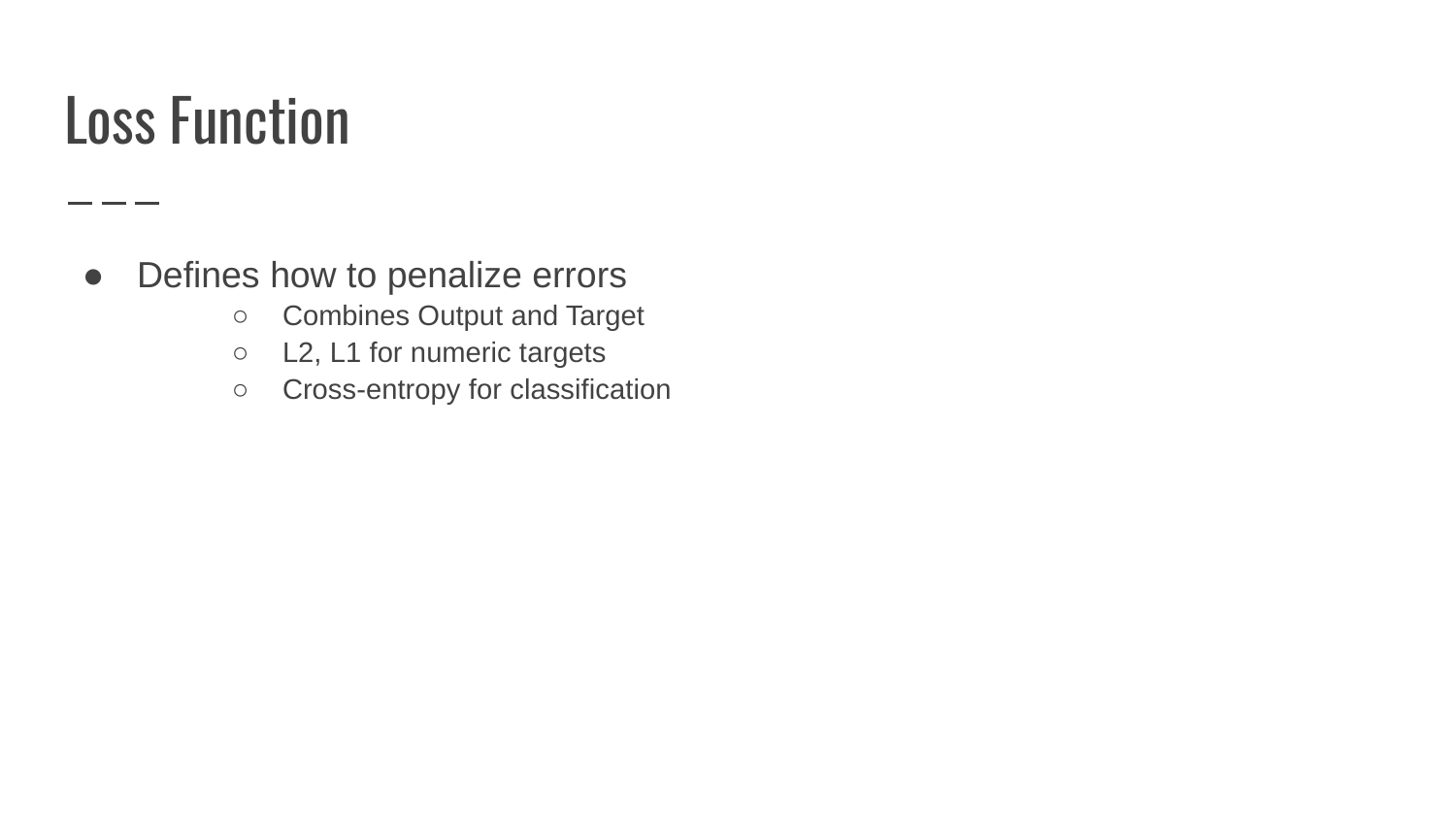

# Loss Function
Defines how to penalize errors
Combines Output and Target
L2, L1 for numeric targets
Cross-entropy for classification